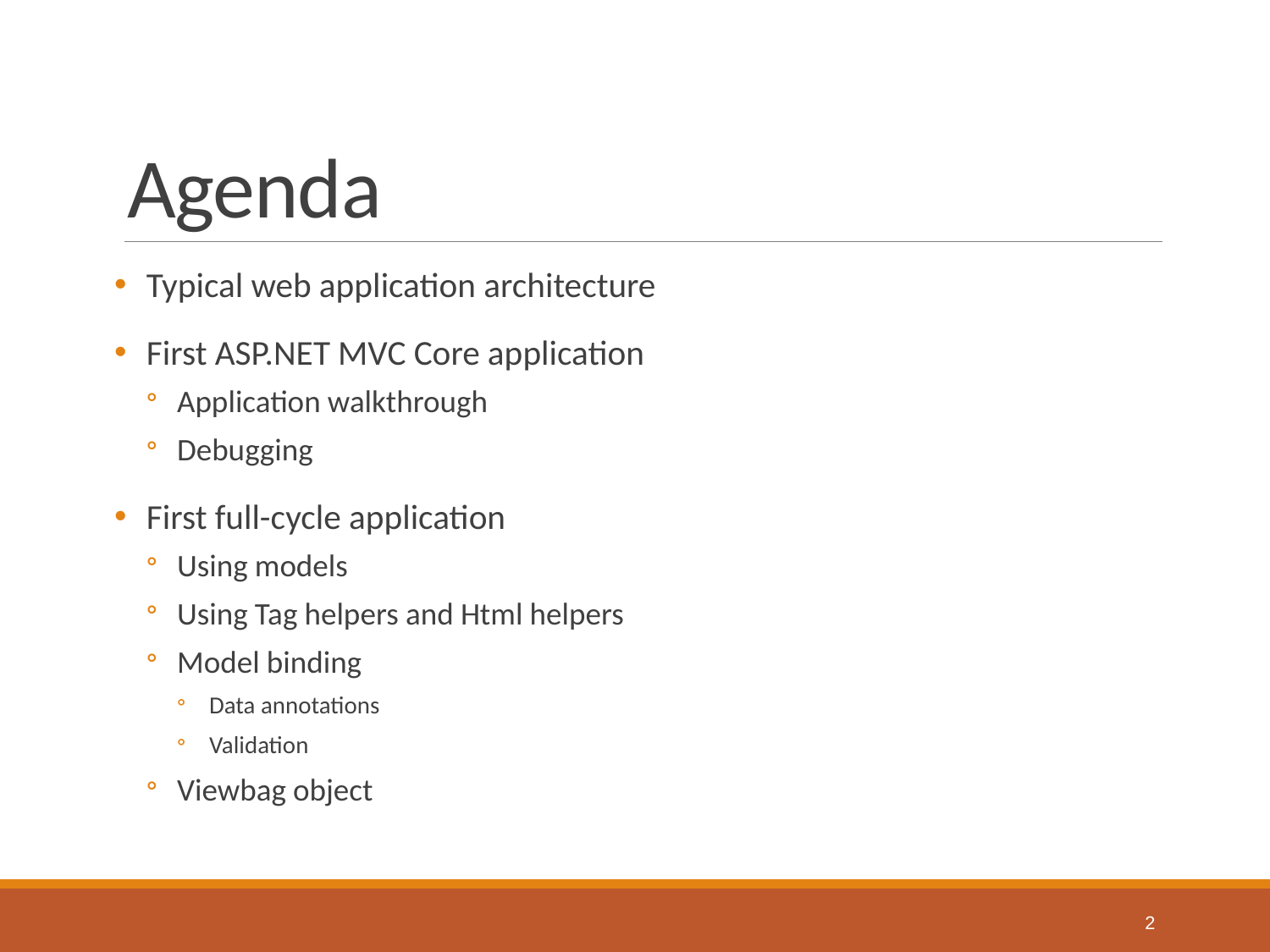

# Agenda
Typical web application architecture
First ASP.NET MVC Core application
Application walkthrough
Debugging
First full-cycle application
Using models
Using Tag helpers and Html helpers
Model binding
Data annotations
Validation
Viewbag object
2